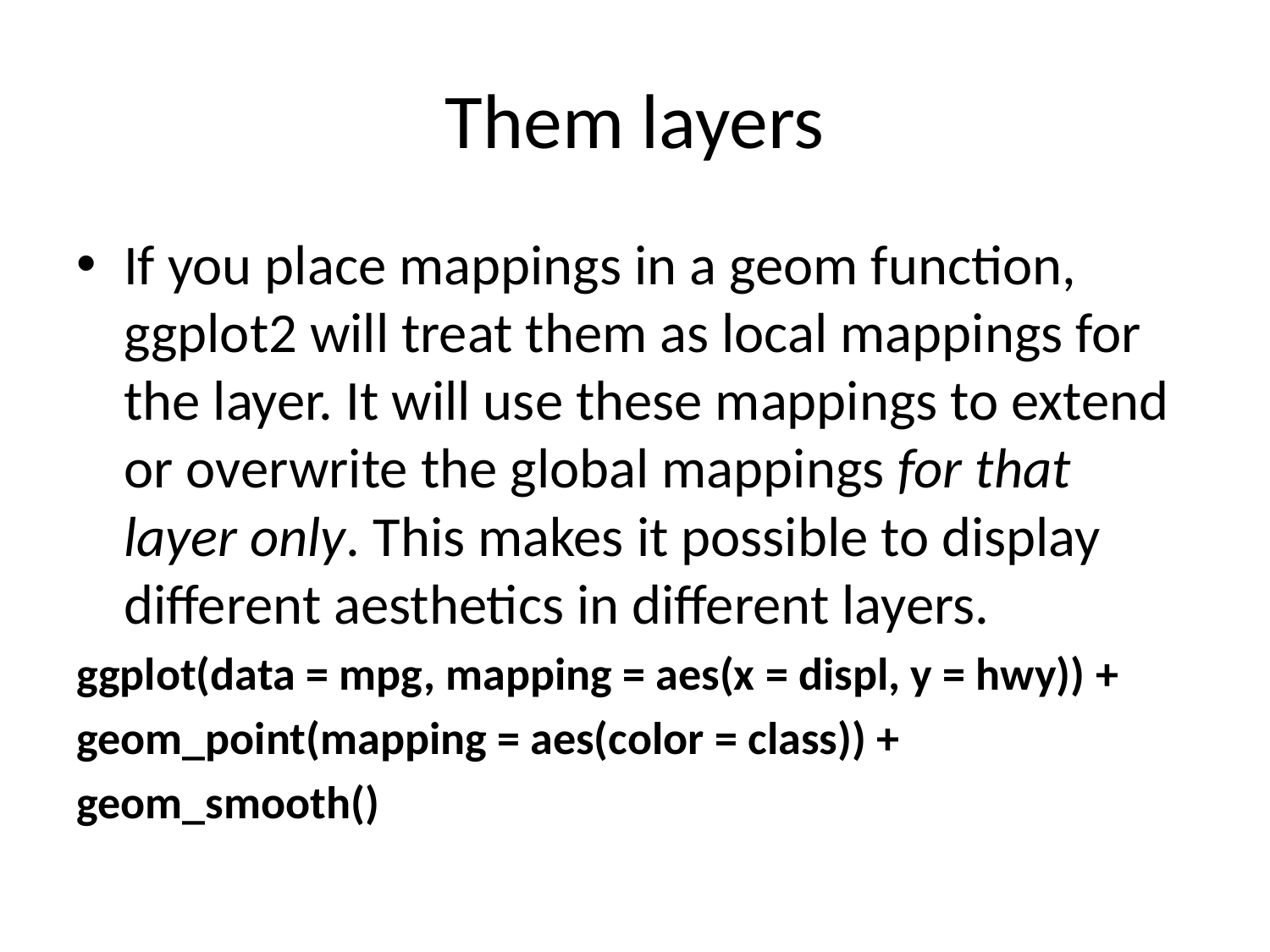

# Them layers
If you place mappings in a geom function, ggplot2 will treat them as local mappings for the layer. It will use these mappings to extend or overwrite the global mappings for that layer only. This makes it possible to display different aesthetics in different layers.
ggplot(data = mpg, mapping = aes(x = displ, y = hwy)) +
geom_point(mapping = aes(color = class)) +
geom_smooth()